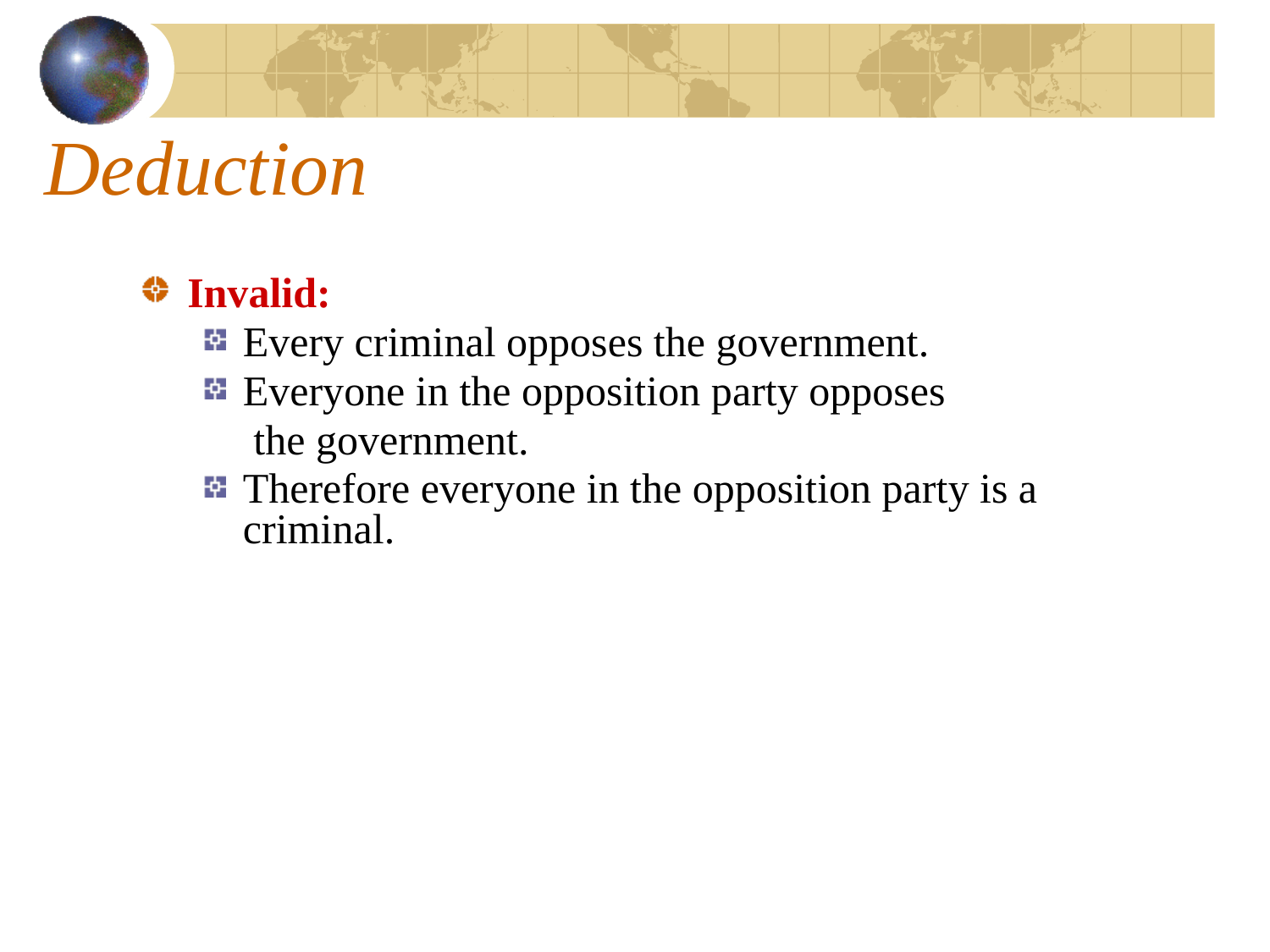

# Deduction

Invalid:
Every criminal opposes the government.
Everyone in the opposition party opposes
	 the government.
Therefore everyone in the opposition party is a criminal.